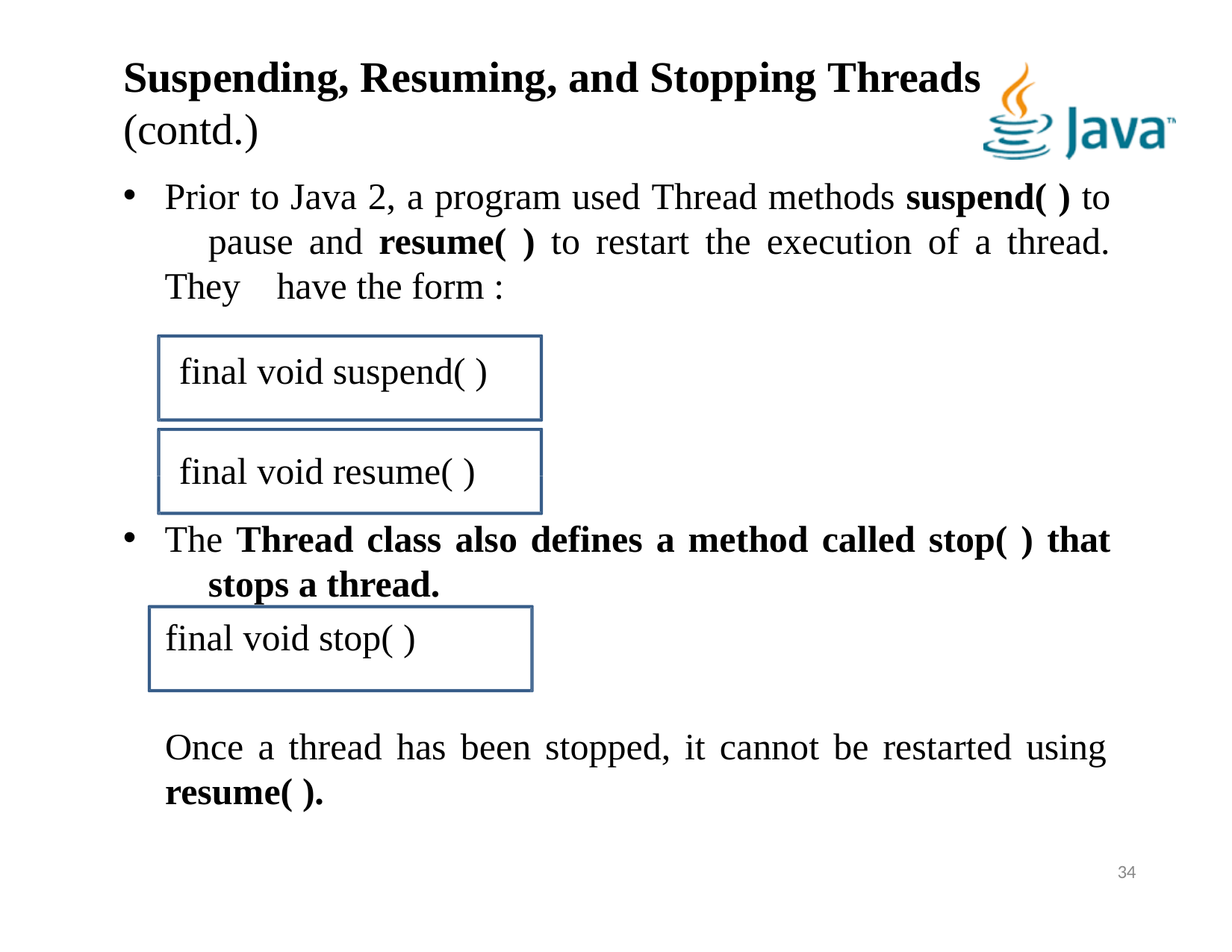

# Suspending, Resuming, and Stopping Threads
(contd.)
Prior to Java 2, a program used Thread methods suspend( ) to 	pause and resume( ) to restart the execution of a thread. They 	have the form :
final void suspend( )

final void resume( )
The Thread class also defines a method called stop( ) that 	stops a thread.
final void stop( )

Once a thread has been stopped, it cannot be restarted using
resume( ).

34